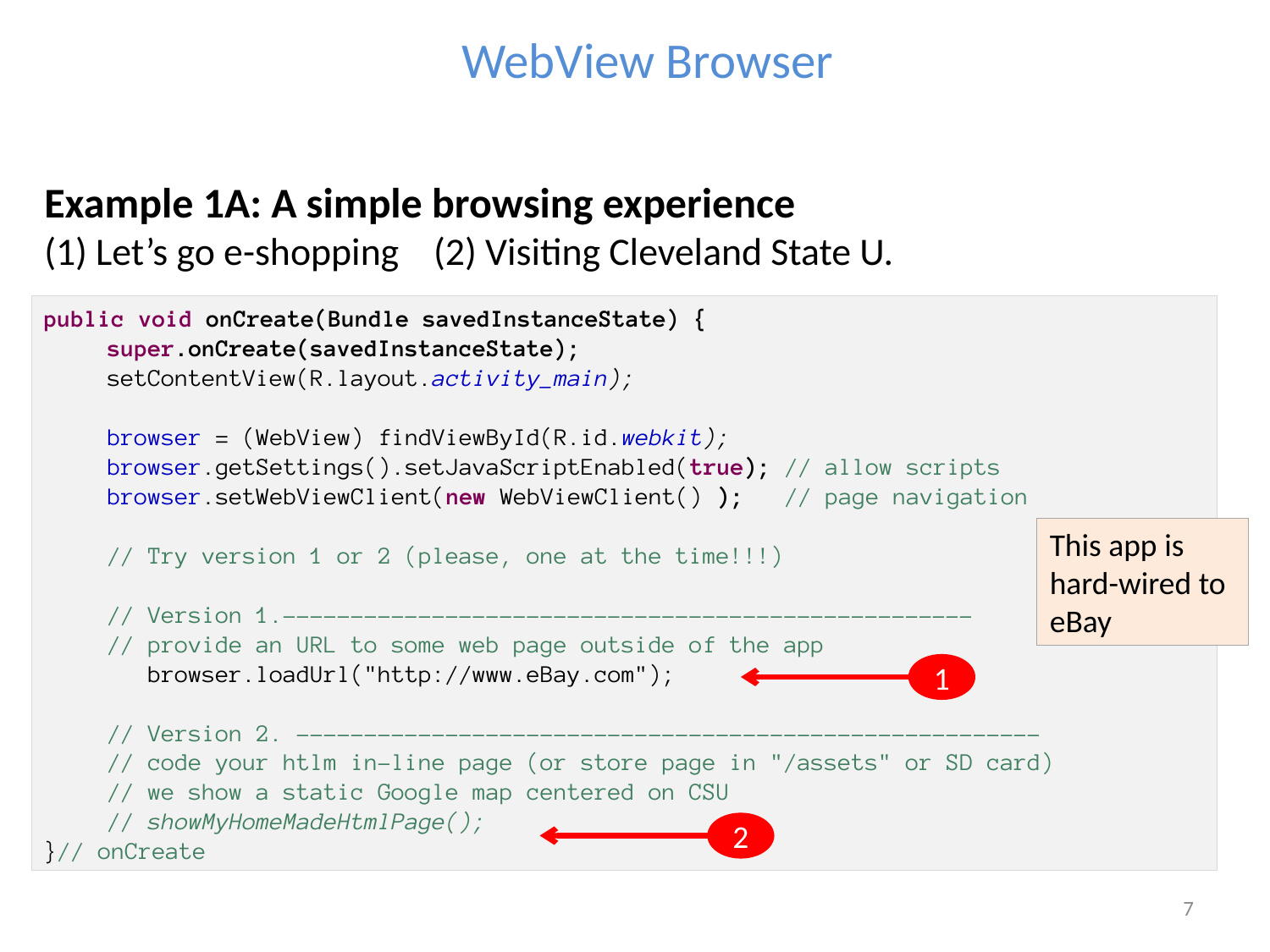

WebView Browser

Example 1A: A simple browsing experience
(1) Let’s go e-shopping    (2) Visiting Cleveland State U.
public void onCreate(Bundle savedInstanceState) {
super.onCreate(savedInstanceState);
setContentView(R.layout.activity_main);

browser = (WebView) findViewById(R.id.webkit);
browser.getSettings().setJavaScriptEnabled(true); // allow scripts
browser.setWebViewClient(new WebViewClient() );   // page navigation

// Try version 1 or 2 (please, one at the time!!!)

// Version 1.---------------------------------------------------
// provide an URL to some web page outside of the app
   browser.loadUrl("http://www.eBay.com");

// Version 2. -------------------------------------------------------
// code your htlm in-line page (or store page in "/assets" or SD card)
// we show a static Google map centered on CSU
// showMyHomeMadeHtmlPage();
}// onCreate
This app is
hard-wired to eBay
1
2
7